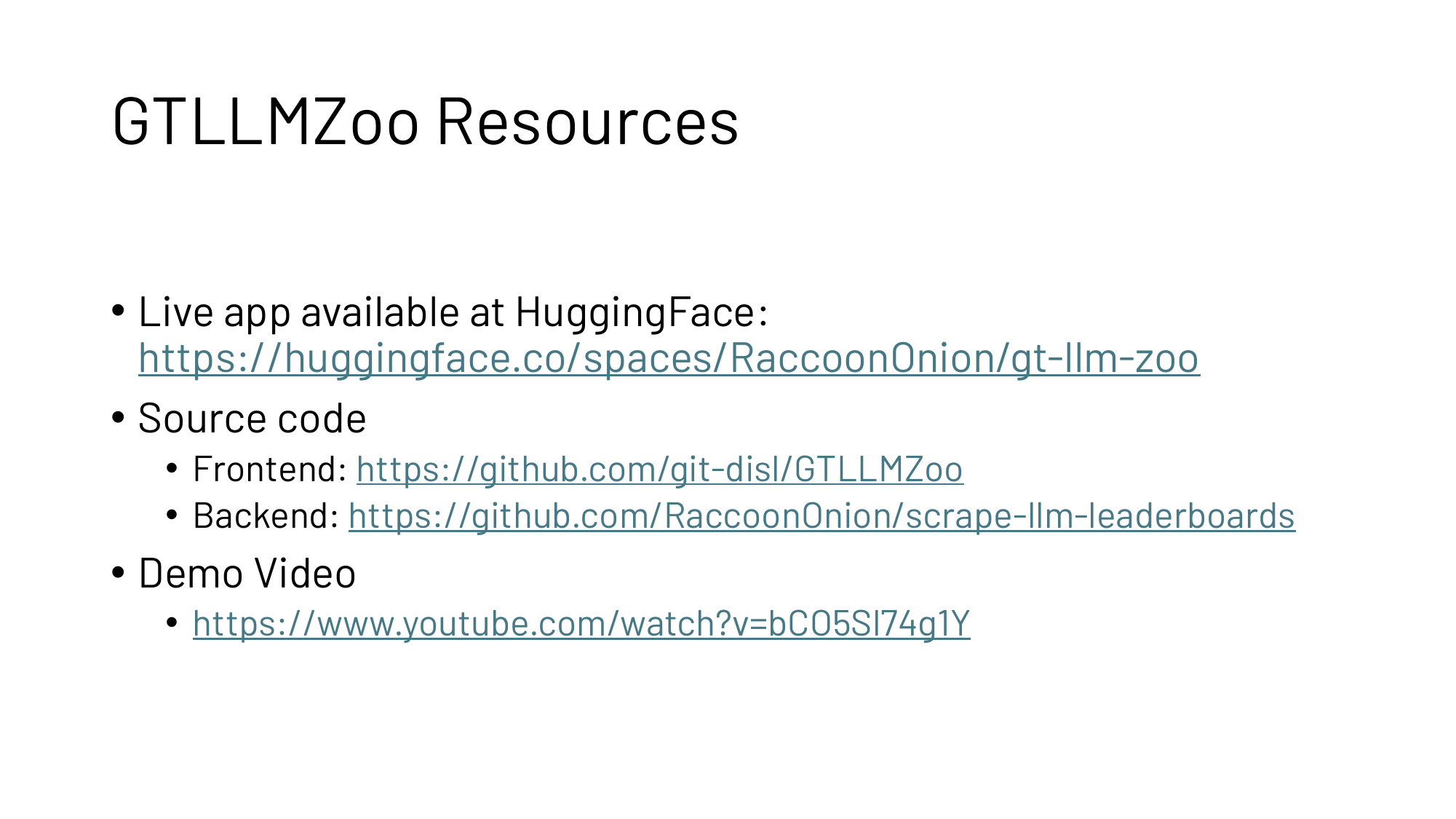

# GTLLMZoo Resources

Live app available at HuggingFace: https://huggingface.co/spaces/RaccoonOnion/gt-llm-zoo
Source code
Frontend: https://github.com/git-disl/GTLLMZoo
Backend: https://github.com/RaccoonOnion/scrape-llm-leaderboards
Demo Video
https://www.youtube.com/watch?v=bCO5Sl74g1Y